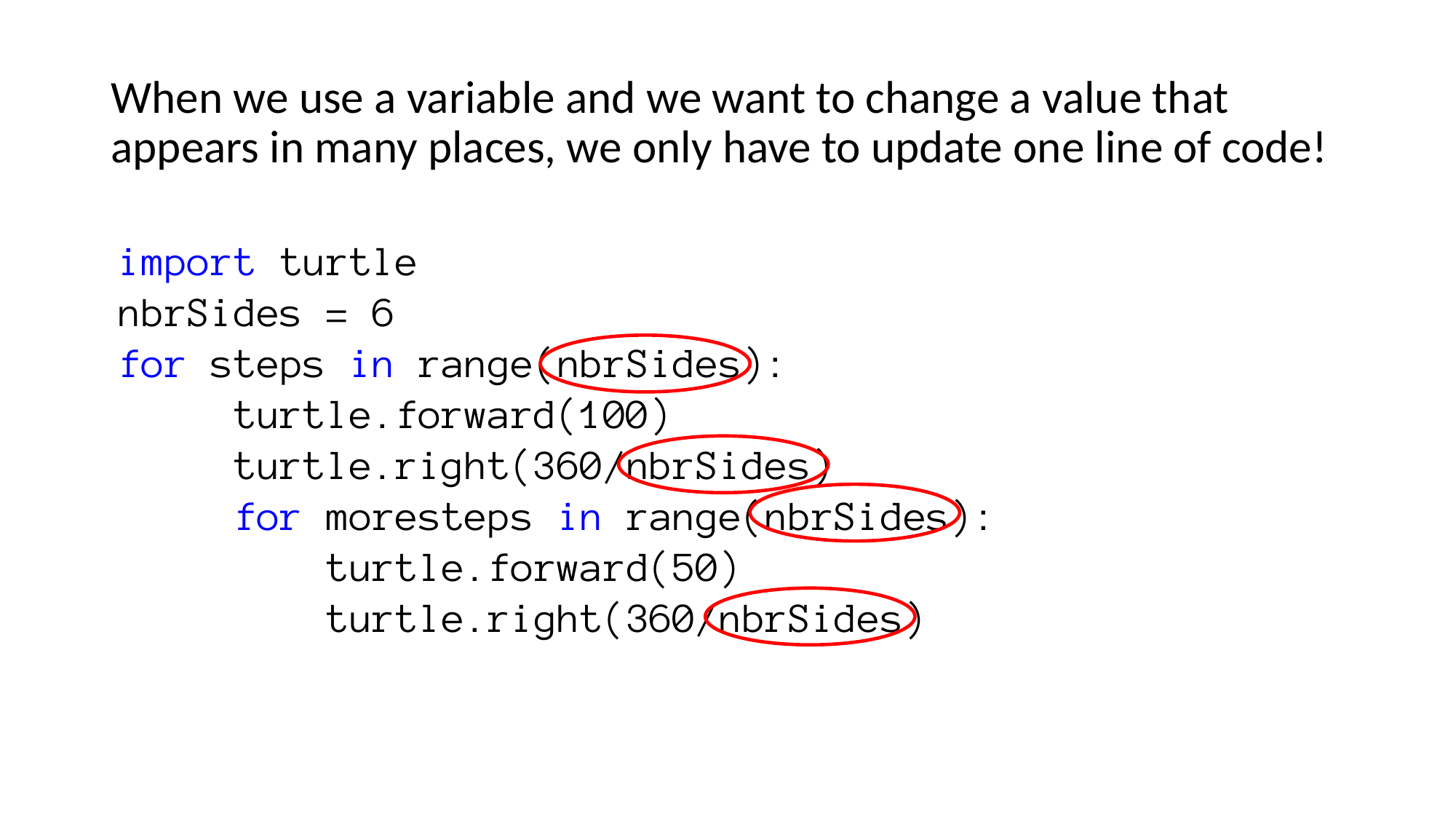

# When we use a variable and we want to change a value that appears in many places, we only have to update one line of code!
import turtle
nbrSides = 6
for steps in range(nbrSides):
     turtle.forward(100)
     turtle.right(360/nbrSides)
     for moresteps in range(nbrSides):
         turtle.forward(50)
         turtle.right(360/nbrSides)